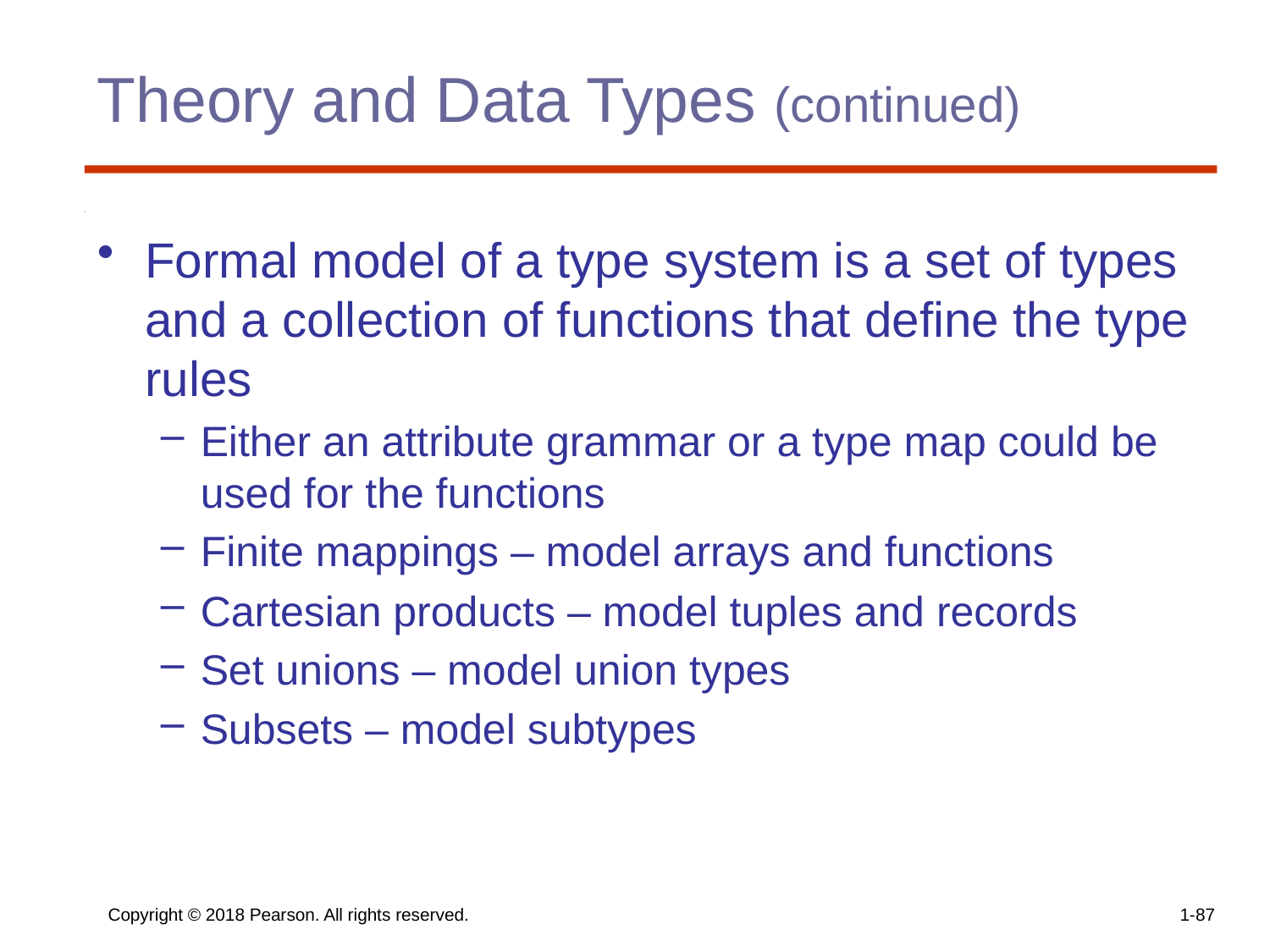

# Theory and Data Types (continued)
Formal model of a type system is a set of types and a collection of functions that define the type rules
Either an attribute grammar or a type map could be used for the functions
Finite mappings – model arrays and functions
Cartesian products – model tuples and records
Set unions – model union types
Subsets – model subtypes
Copyright © 2018 Pearson. All rights reserved.
1-87